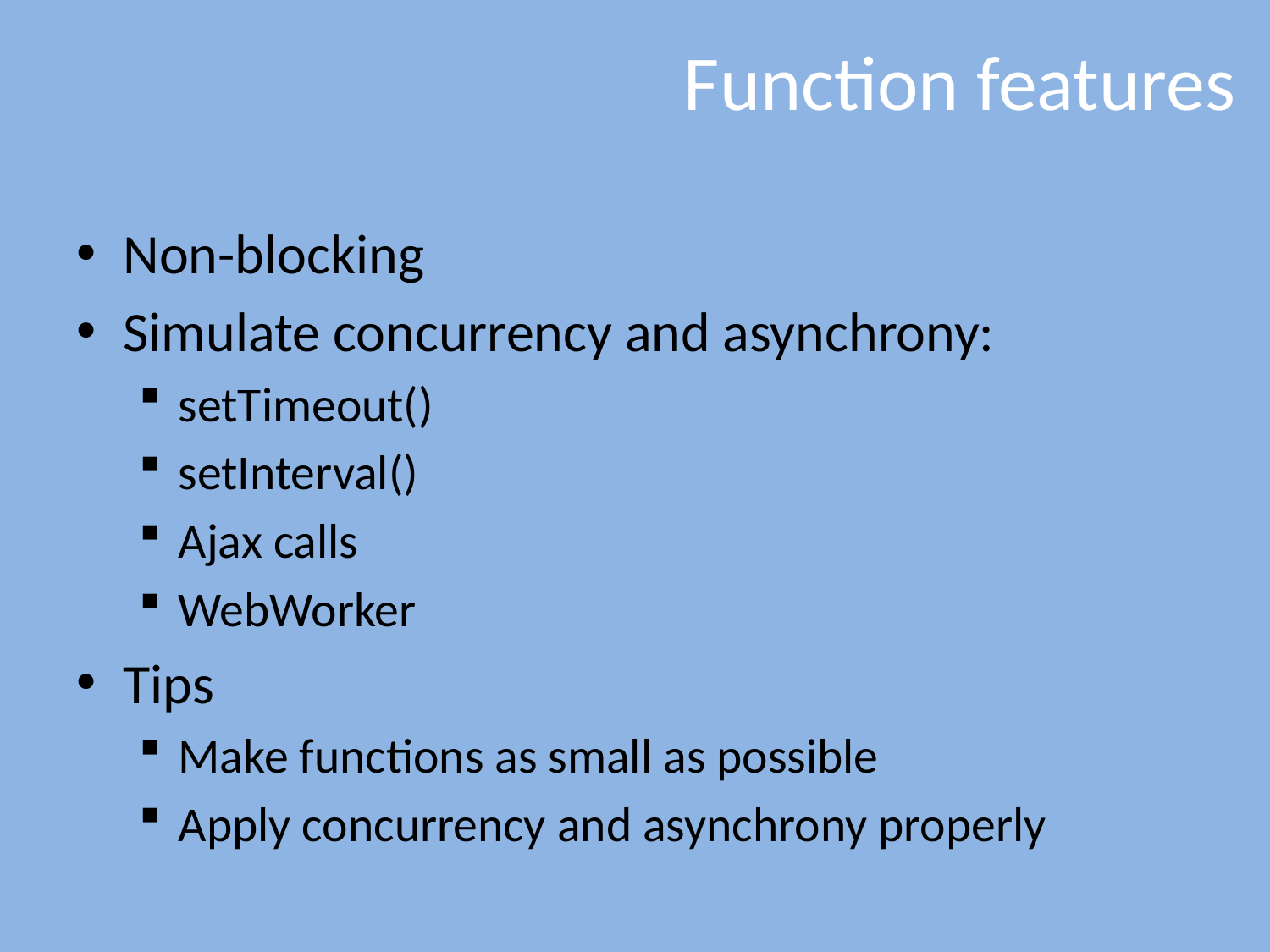

# Function features
Non-blocking
Simulate concurrency and asynchrony:
setTimeout()
setInterval()
Ajax calls
WebWorker
Tips
Make functions as small as possible
Apply concurrency and asynchrony properly